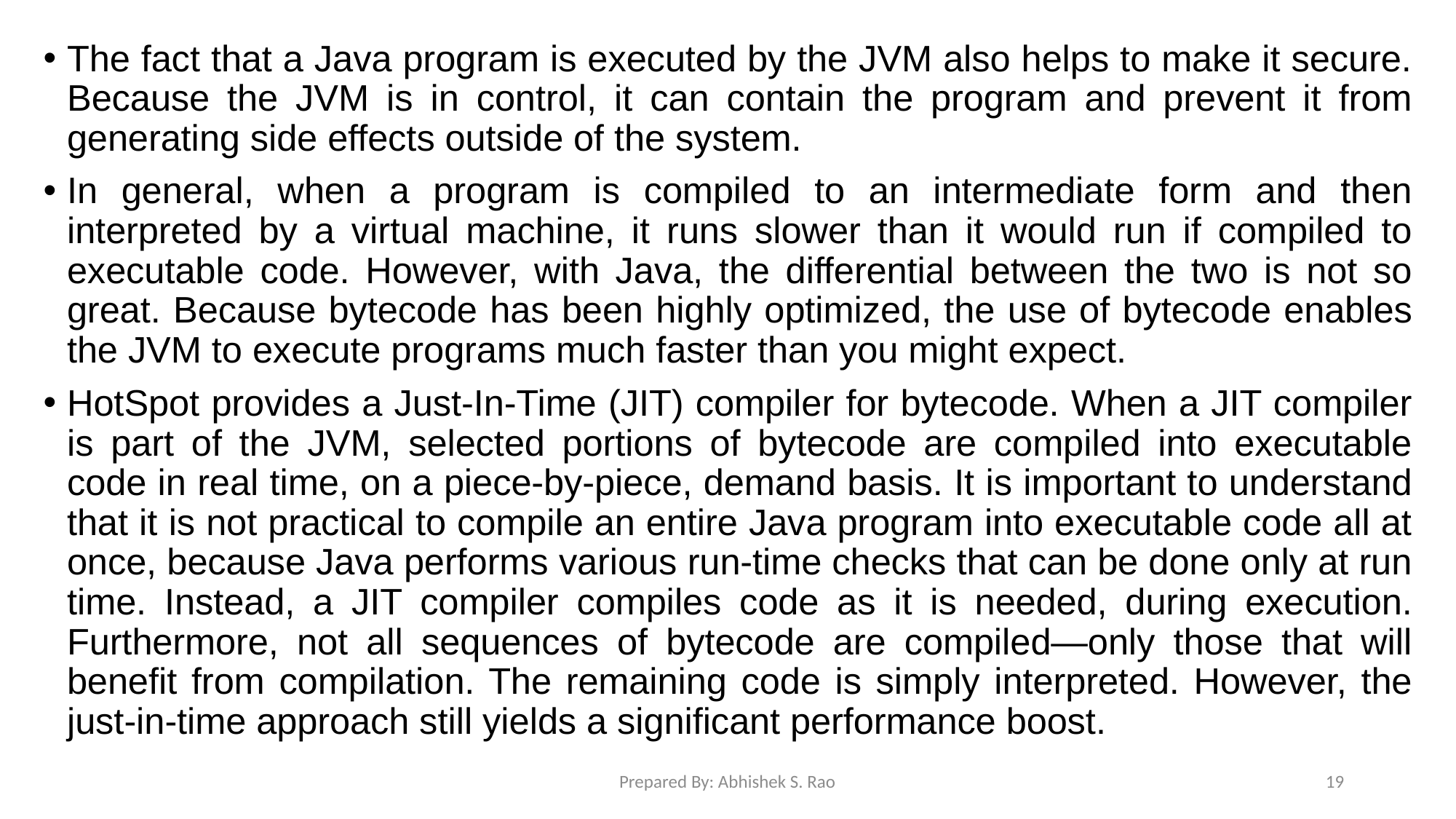

The fact that a Java program is executed by the JVM also helps to make it secure. Because the JVM is in control, it can contain the program and prevent it from generating side effects outside of the system.
In general, when a program is compiled to an intermediate form and then interpreted by a virtual machine, it runs slower than it would run if compiled to executable code. However, with Java, the differential between the two is not so great. Because bytecode has been highly optimized, the use of bytecode enables the JVM to execute programs much faster than you might expect.
HotSpot provides a Just-In-Time (JIT) compiler for bytecode. When a JIT compiler is part of the JVM, selected portions of bytecode are compiled into executable code in real time, on a piece-by-piece, demand basis. It is important to understand that it is not practical to compile an entire Java program into executable code all at once, because Java performs various run-time checks that can be done only at run time. Instead, a JIT compiler compiles code as it is needed, during execution. Furthermore, not all sequences of bytecode are compiled—only those that will benefit from compilation. The remaining code is simply interpreted. However, the just-in-time approach still yields a significant performance boost.

Prepared By: Abhishek S. Rao
19